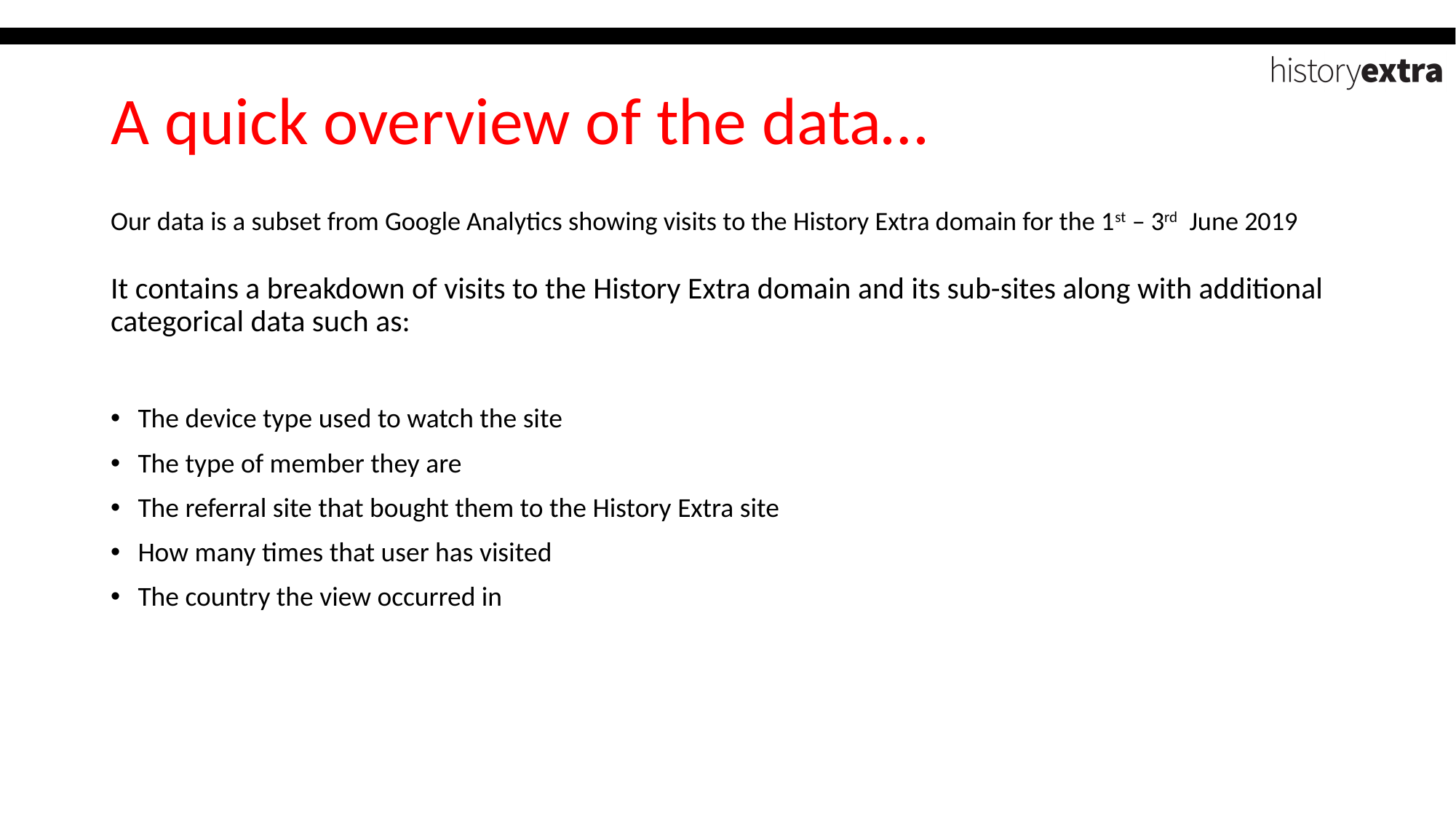

# A quick overview of the data…
Our data is a subset from Google Analytics showing visits to the History Extra domain for the 1st – 3rd  June 2019
It contains a breakdown of visits to the History Extra domain and its sub-sites along with additional categorical data such as:
The device type used to watch the site
The type of member they are
The referral site that bought them to the History Extra site
How many times that user has visited
The country the view occurred in